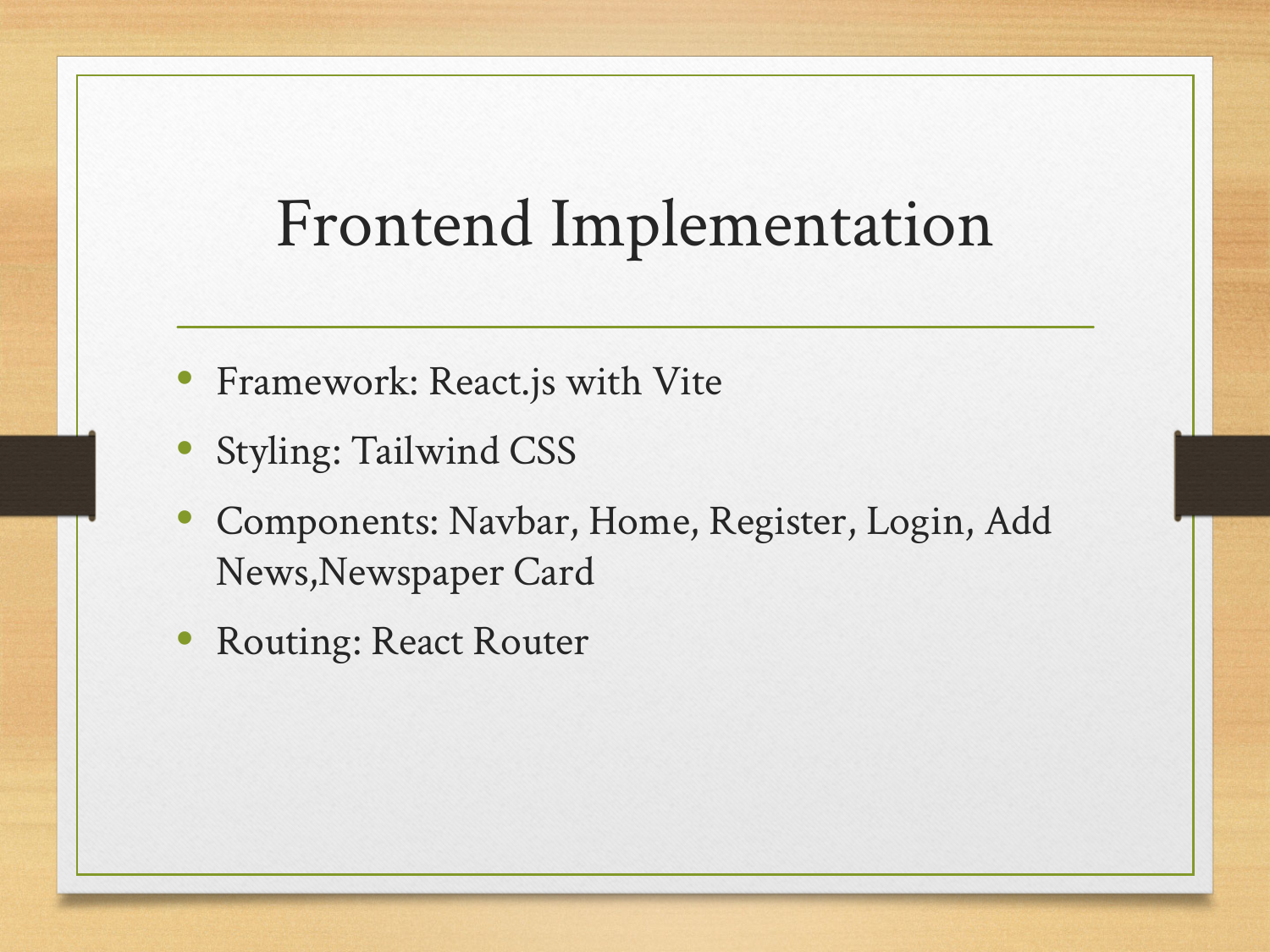

# Frontend Implementation
Framework: React.js with Vite
Styling: Tailwind CSS
Components: Navbar, Home, Register, Login, Add News,Newspaper Card
Routing: React Router